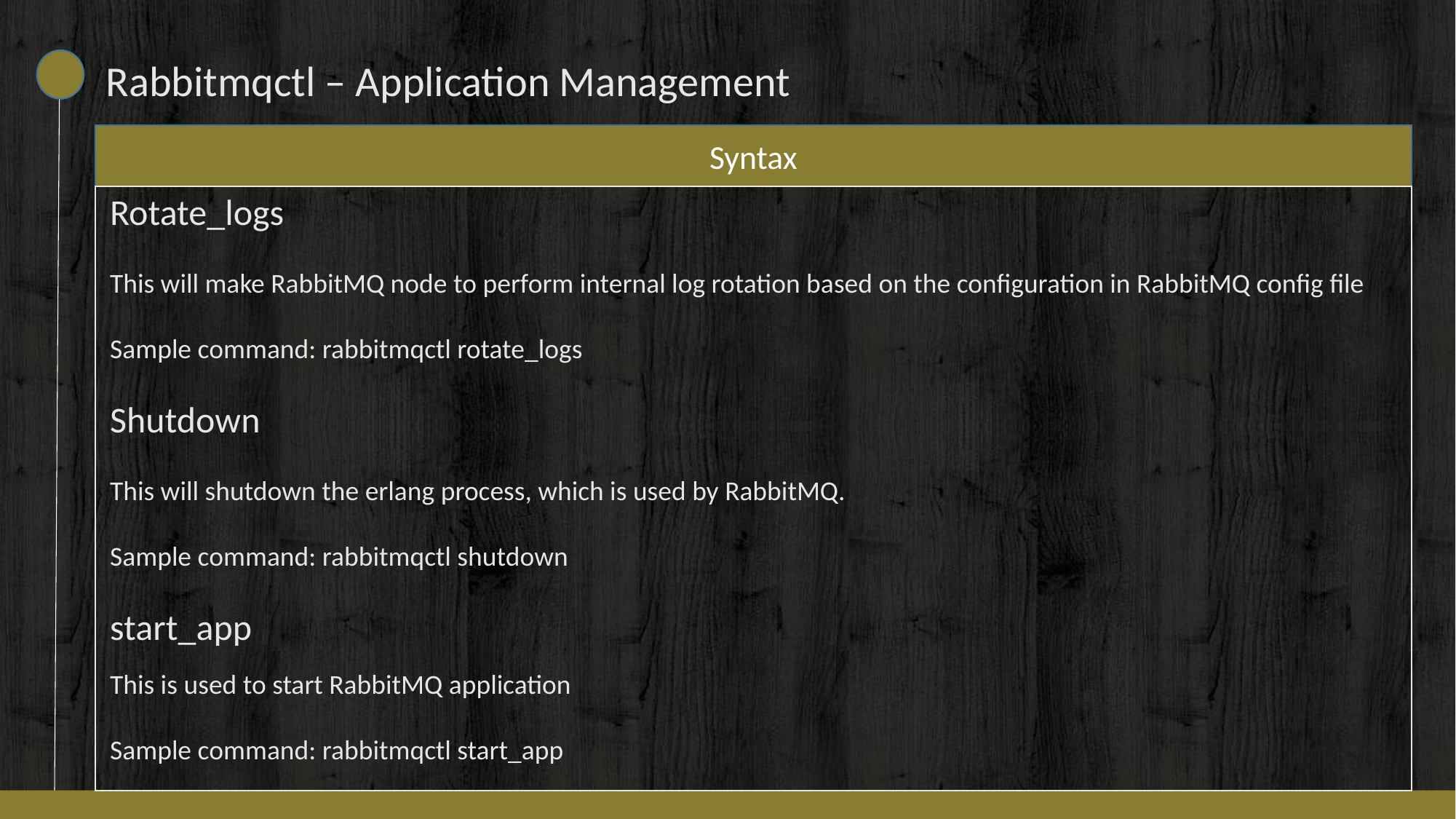

Rabbitmqctl – Application Management

Syntax

Rotate_logs

This will make RabbitMQ node to perform internal log rotation based on the configuration in RabbitMQ config file

Sample command: rabbitmqctl rotate_logs

Shutdown

This will shutdown the erlang process, which is used by RabbitMQ.

Sample command: rabbitmqctl shutdown

start_app

This is used to start RabbitMQ application

Sample command: rabbitmqctl start_app